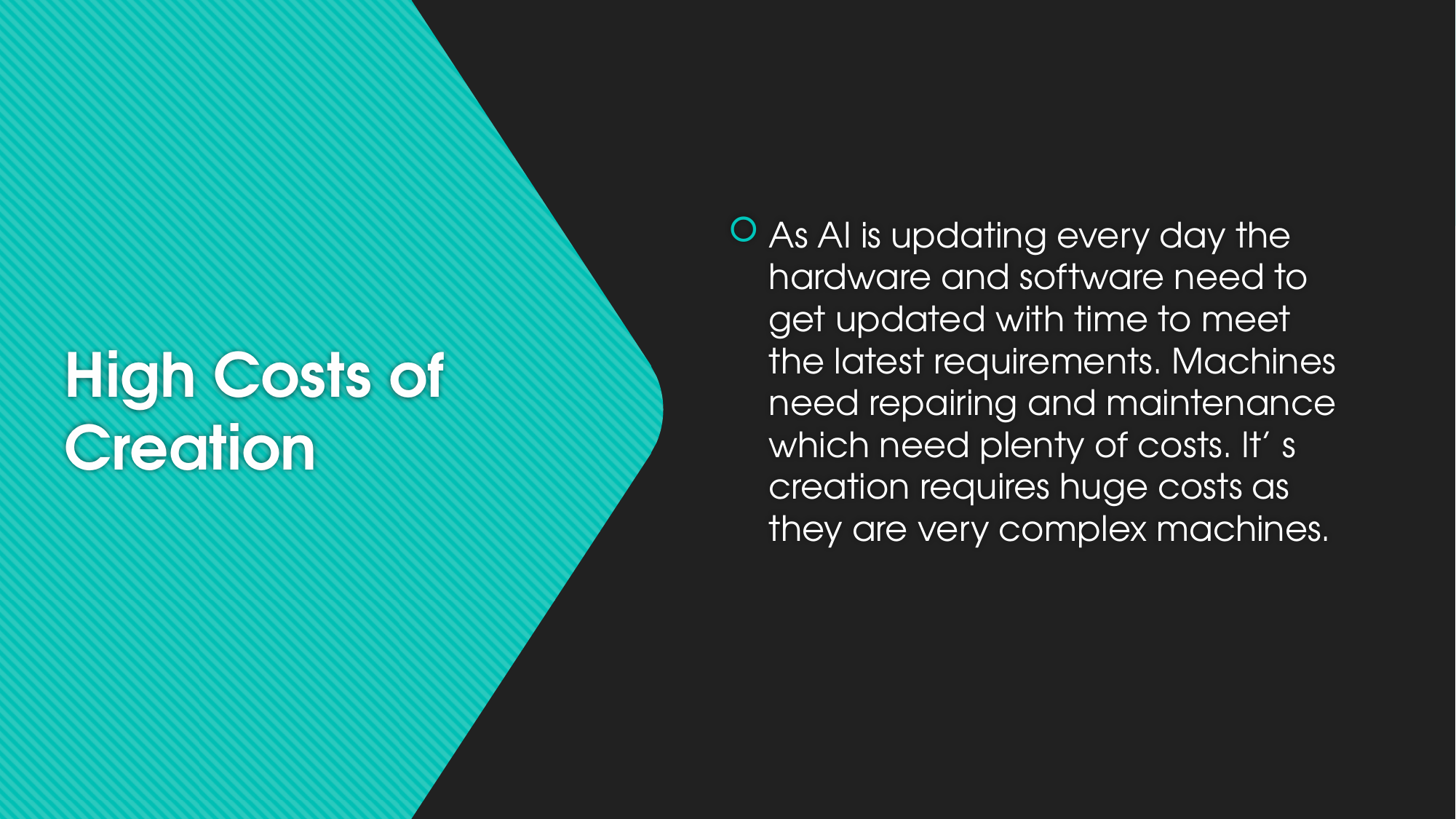

As AI is updating every day the hardware and software need to get updated with time to meet the latest requirements. Machines need repairing and maintenance which need plenty of costs. It’ s creation requires huge costs as they are very complex machines.

# High Costs of Creation